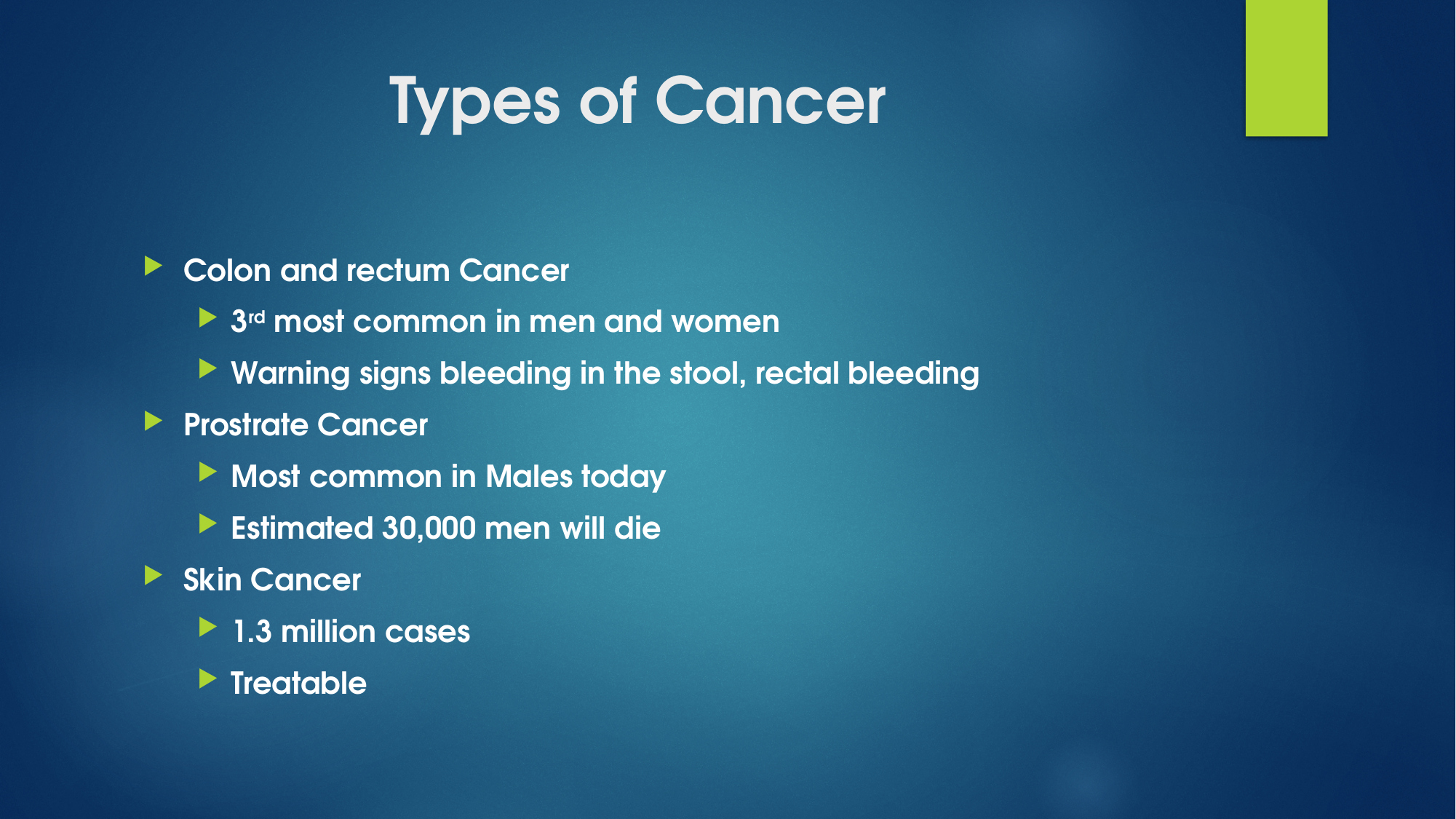

# Types of Cancer
Colon and rectum Cancer
3rd most common in men and women
Warning signs bleeding in the stool, rectal bleeding
Prostrate Cancer
Most common in Males today
Estimated 30,000 men will die
Skin Cancer
1.3 million cases
Treatable